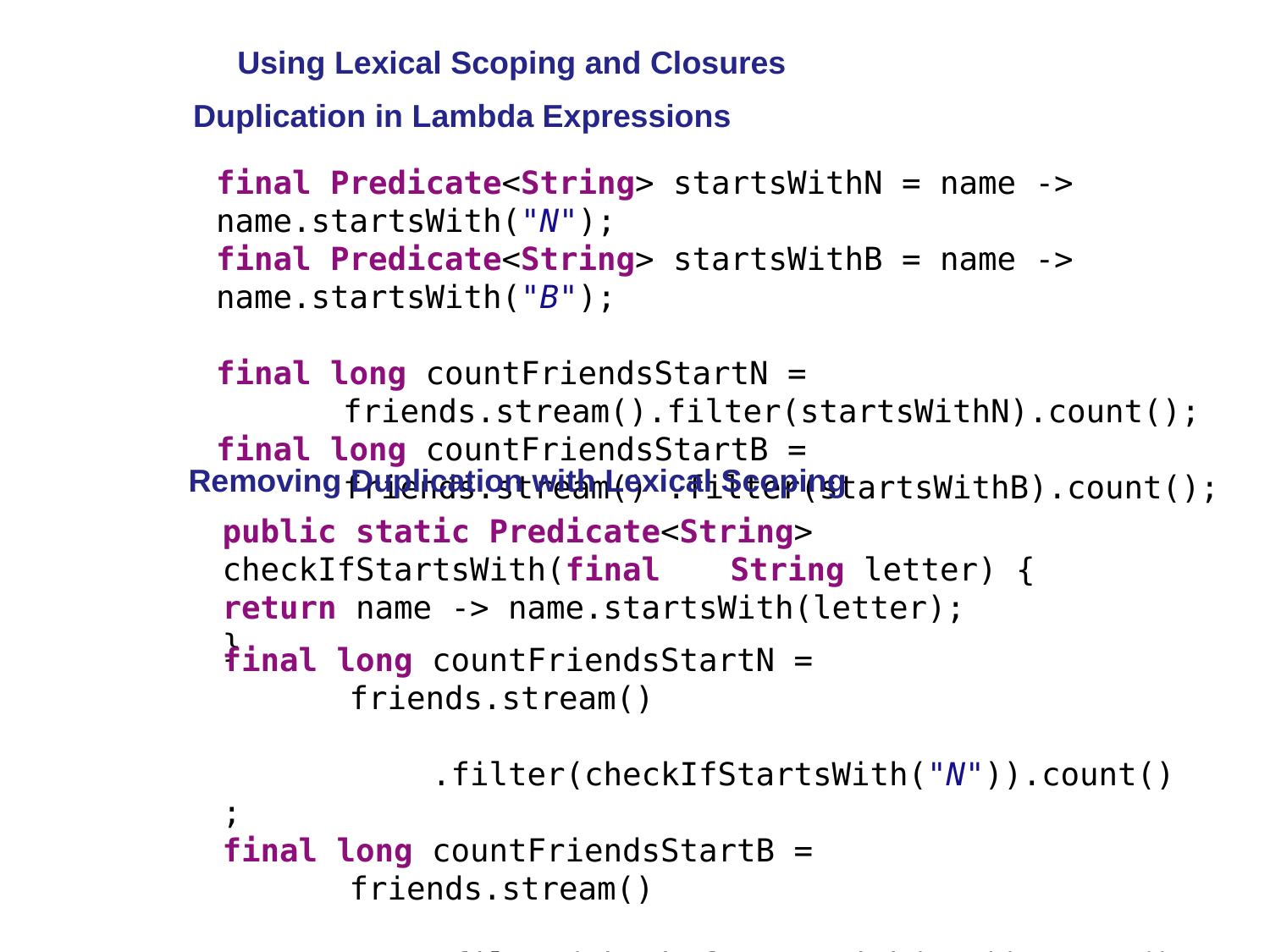

Using Lexical Scoping and Closures
Duplication in Lambda Expressions
final Predicate<String> startsWithN = name -> name.startsWith("N");
final Predicate<String> startsWithB = name -> name.startsWith("B");

final long countFriendsStartN =
	friends.stream().filter(startsWithN).count();
final long countFriendsStartB =
	friends.stream() .filter(startsWithB).count();
Removing Duplication with Lexical Scoping
public static Predicate<String> checkIfStartsWith(final 	String letter) { 	return name -> name.startsWith(letter);
}
final long countFriendsStartN =
	friends.stream()
	           .filter(checkIfStartsWith("N")).count();
final long countFriendsStartB =
	friends.stream()
	           .filter(checkIfStartsWith("B")).count();